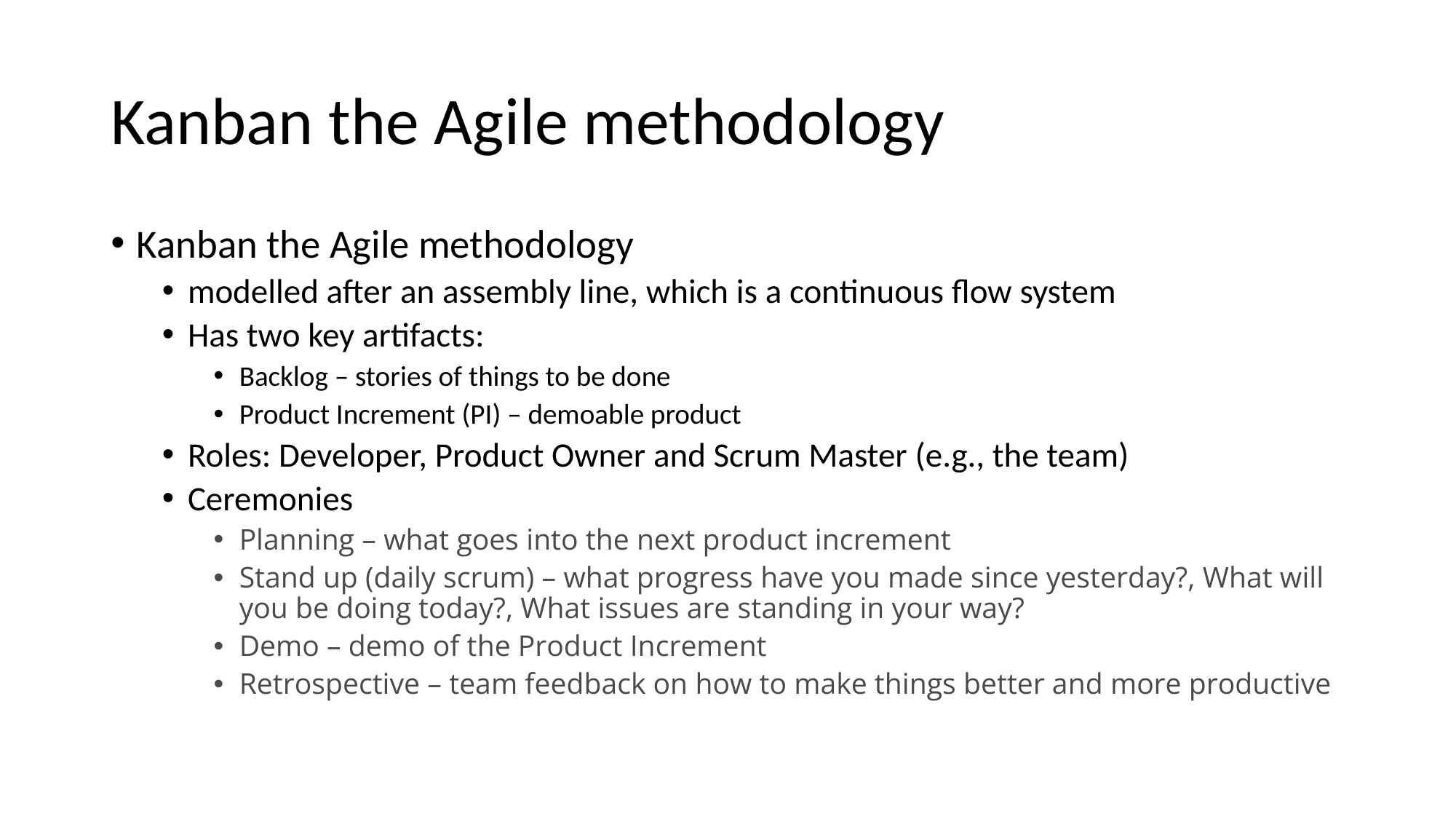

# Kanban the Agile methodology
Kanban the Agile methodology
modelled after an assembly line, which is a continuous flow system
Has two key artifacts:
Backlog – stories of things to be done
Product Increment (PI) – demoable product
Roles: Developer, Product Owner and Scrum Master (e.g., the team)
Ceremonies
Planning – what goes into the next product increment
Stand up (daily scrum) – what progress have you made since yesterday?, What will you be doing today?, What issues are standing in your way?
Demo – demo of the Product Increment
Retrospective – team feedback on how to make things better and more productive